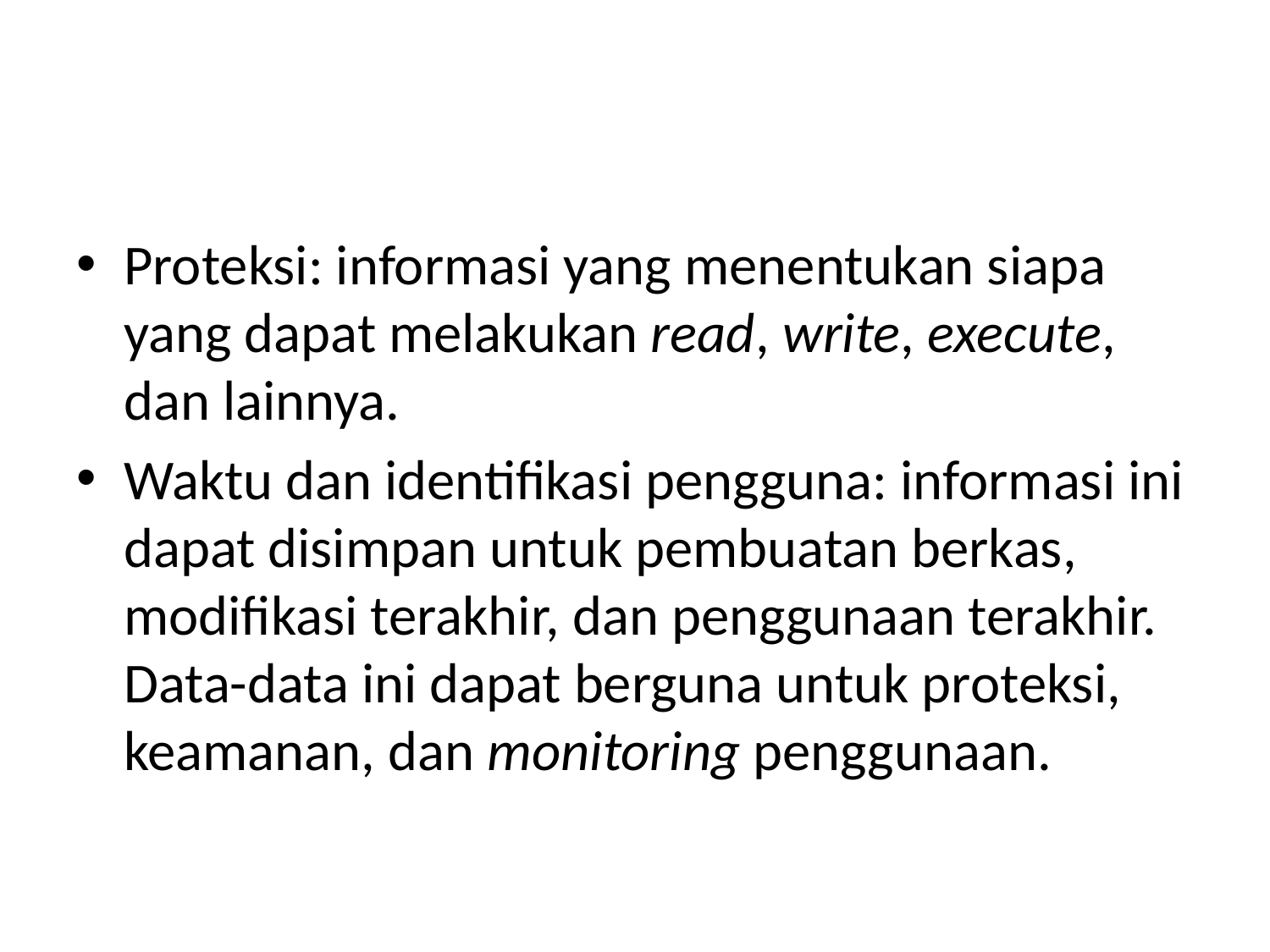

#
Proteksi: informasi yang menentukan siapa yang dapat melakukan read, write, execute, dan lainnya.
Waktu dan identifikasi pengguna: informasi ini dapat disimpan untuk pembuatan berkas, modifikasi terakhir, dan penggunaan terakhir. Data-data ini dapat berguna untuk proteksi, keamanan, dan monitoring penggunaan.